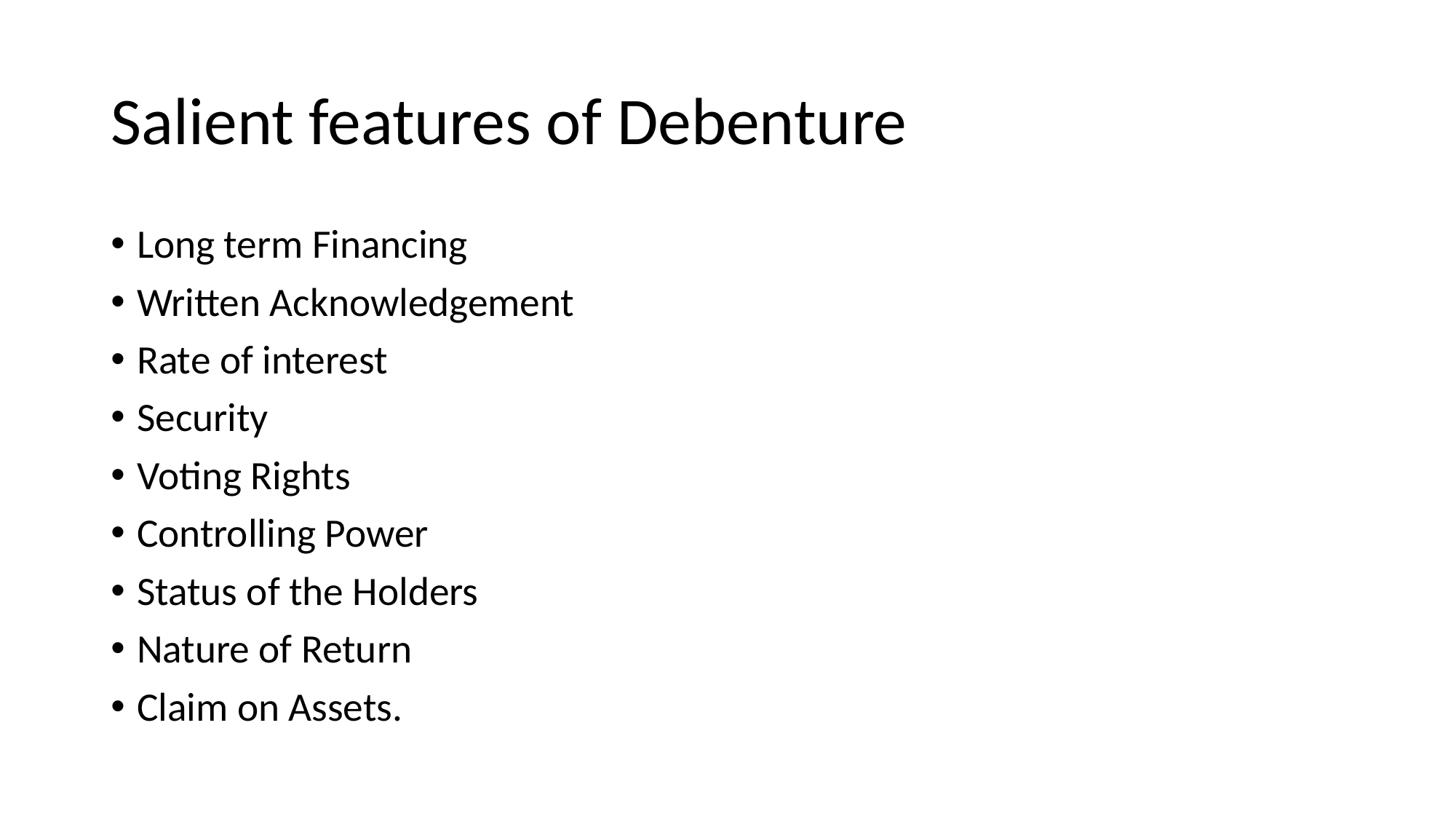

# Salient features of Debenture
Long term Financing
Written Acknowledgement
Rate of interest
Security
Voting Rights
Controlling Power
Status of the Holders
Nature of Return
Claim on Assets.